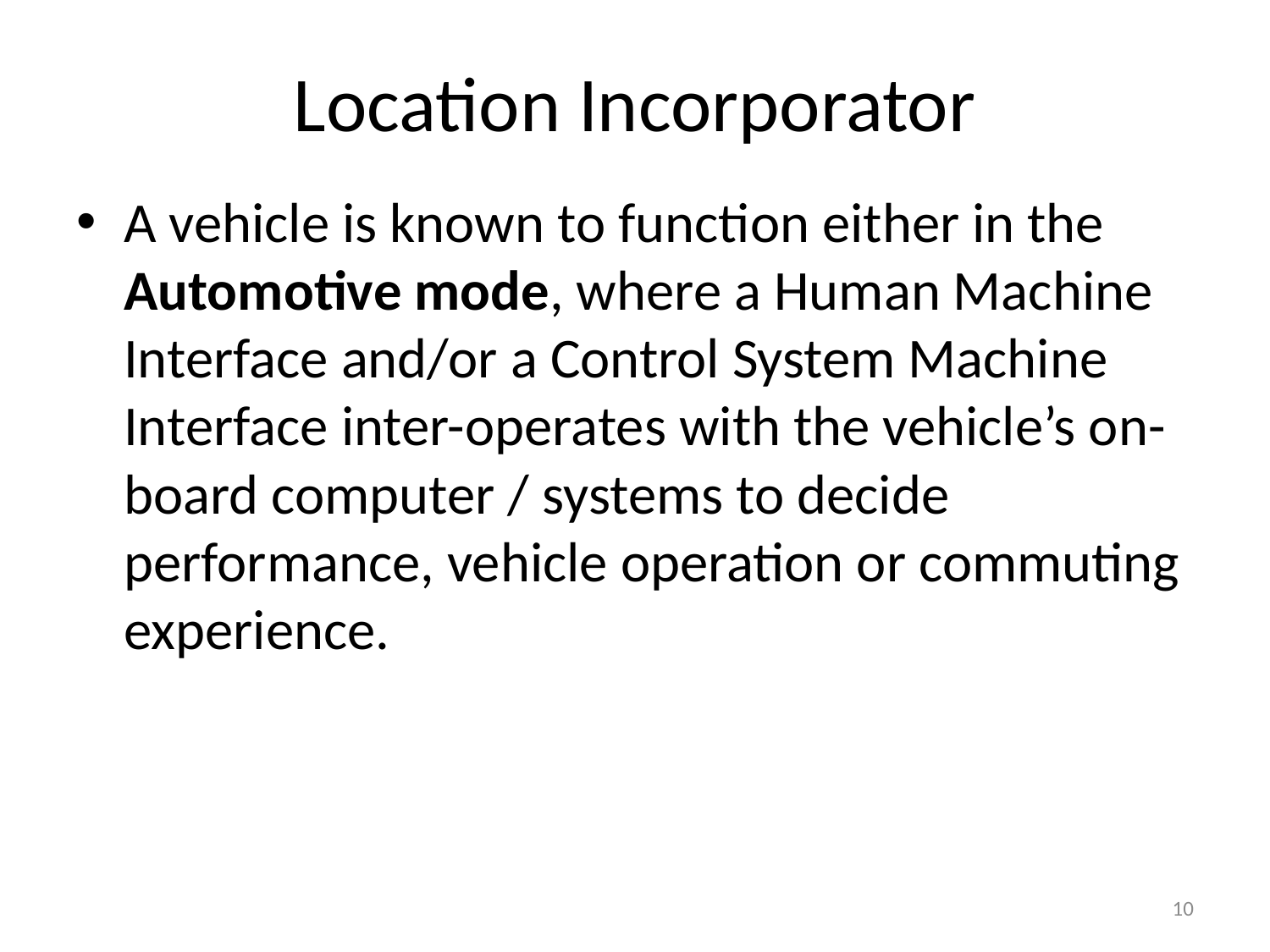

# Location Incorporator
A vehicle is known to function either in the Automotive mode, where a Human Machine Interface and/or a Control System Machine Interface inter-operates with the vehicle’s on-board computer / systems to decide performance, vehicle operation or commuting experience.

10